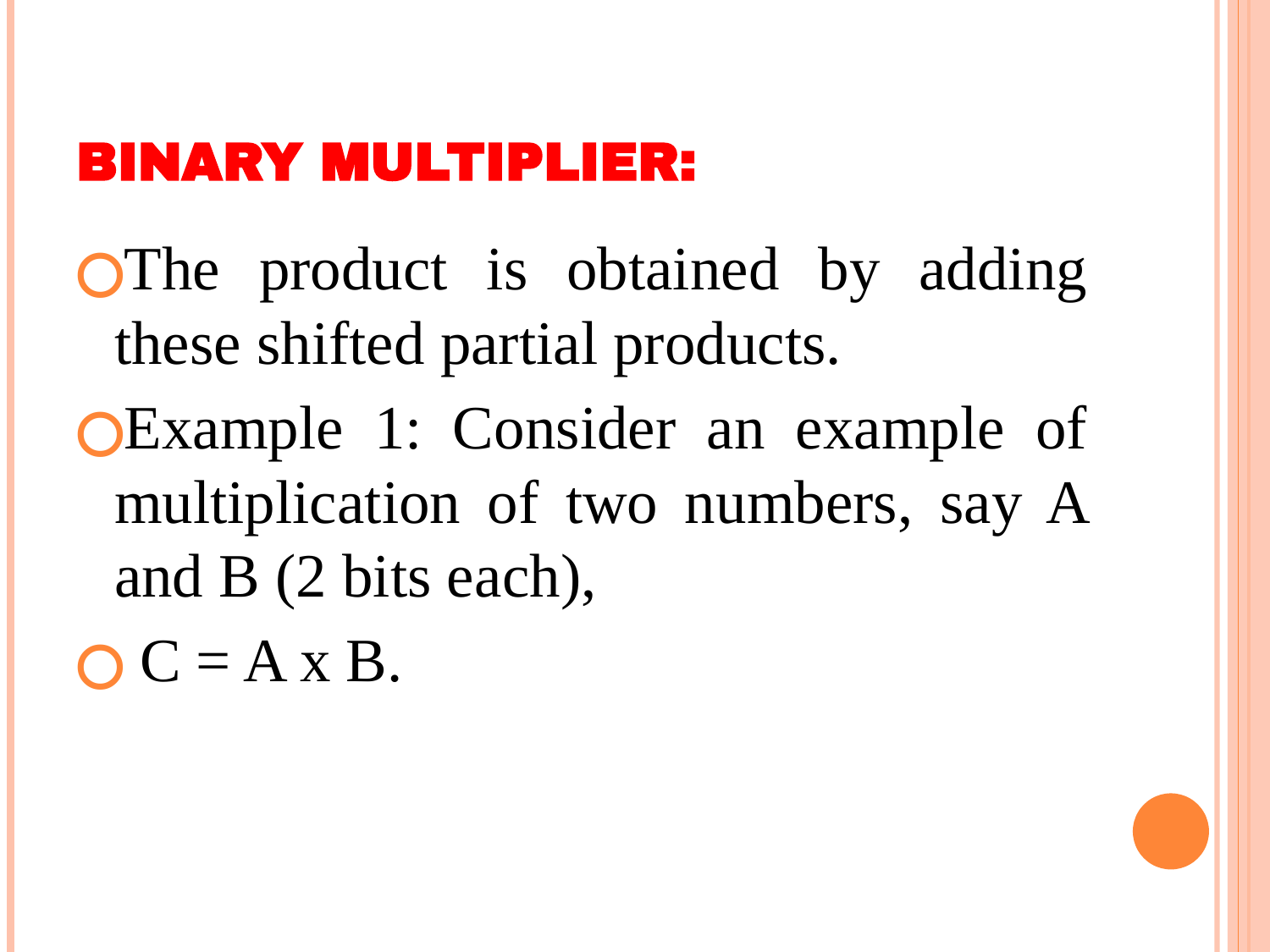

# Binary Multiplier:
The product is obtained by adding these shifted partial products.
Example 1: Consider an example of multiplication of two numbers, say A and B (2 bits each),
 C = A x B.